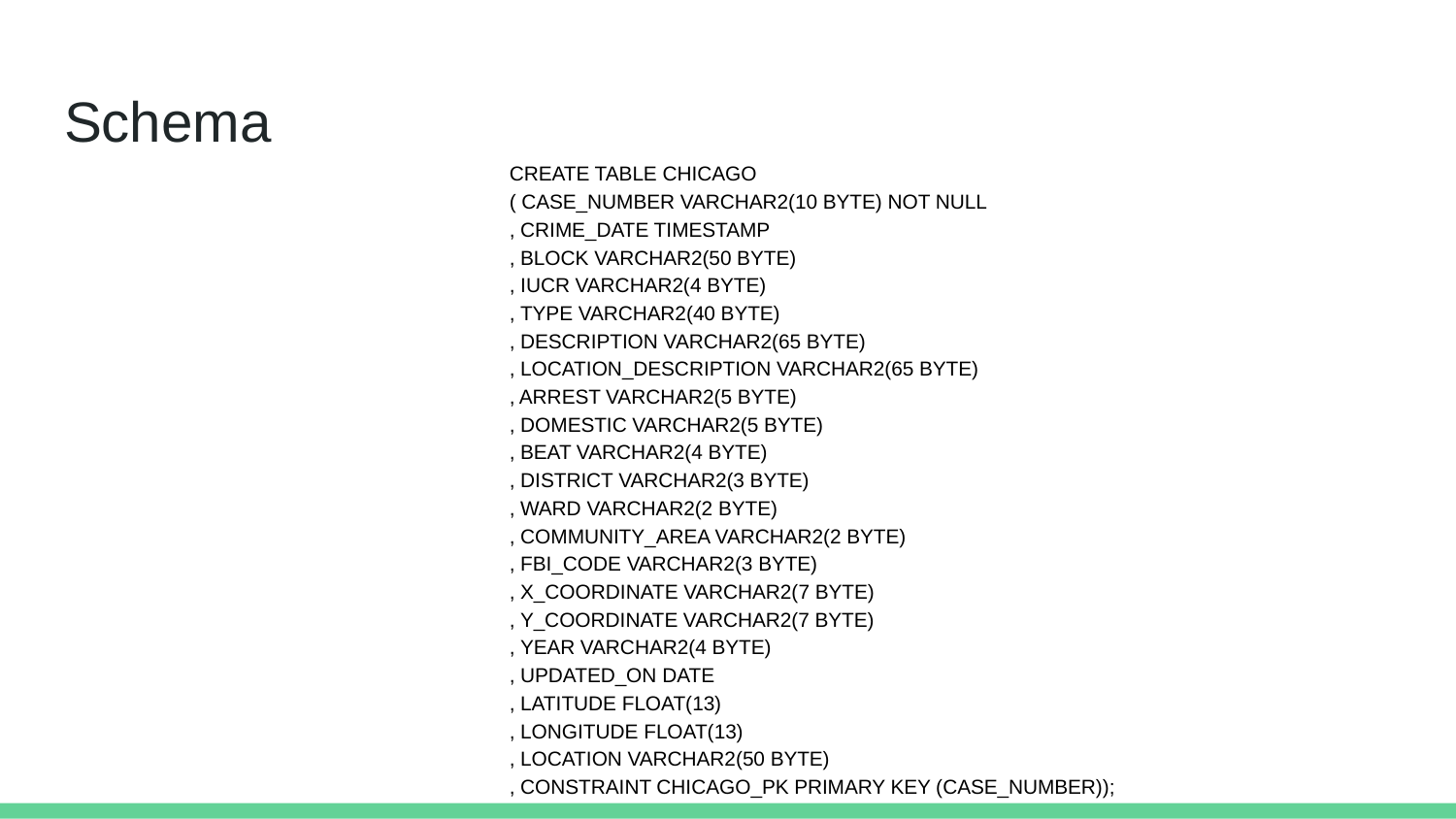

# Schema
CREATE TABLE CHICAGO
( CASE_NUMBER VARCHAR2(10 BYTE) NOT NULL
, CRIME_DATE TIMESTAMP
, BLOCK VARCHAR2(50 BYTE)
, IUCR VARCHAR2(4 BYTE)
, TYPE VARCHAR2(40 BYTE)
, DESCRIPTION VARCHAR2(65 BYTE)
, LOCATION_DESCRIPTION VARCHAR2(65 BYTE)
, ARREST VARCHAR2(5 BYTE)
, DOMESTIC VARCHAR2(5 BYTE)
, BEAT VARCHAR2(4 BYTE)
, DISTRICT VARCHAR2(3 BYTE)
, WARD VARCHAR2(2 BYTE)
, COMMUNITY_AREA VARCHAR2(2 BYTE)
, FBI_CODE VARCHAR2(3 BYTE)
, X_COORDINATE VARCHAR2(7 BYTE)
, Y_COORDINATE VARCHAR2(7 BYTE)
, YEAR VARCHAR2(4 BYTE)
, UPDATED_ON DATE
, LATITUDE FLOAT(13)
, LONGITUDE FLOAT(13)
, LOCATION VARCHAR2(50 BYTE)
, CONSTRAINT CHICAGO_PK PRIMARY KEY (CASE_NUMBER));